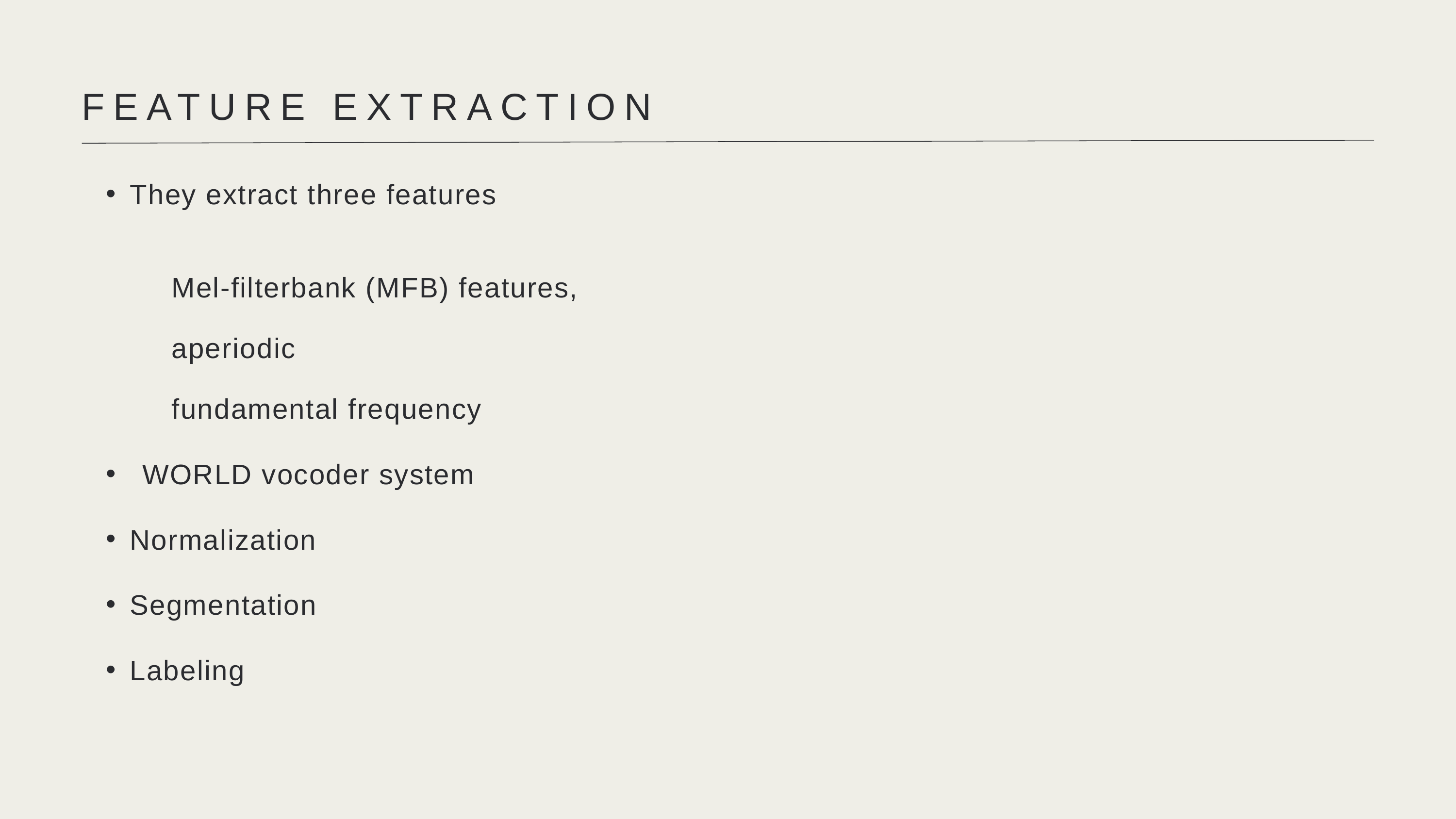

FEATURE EXTRACTION

They extract three features

          Mel-filterbank (MFB) features,
          aperiodic
          fundamental frequency

WORLD vocoder system

Normalization

Segmentation

Labeling